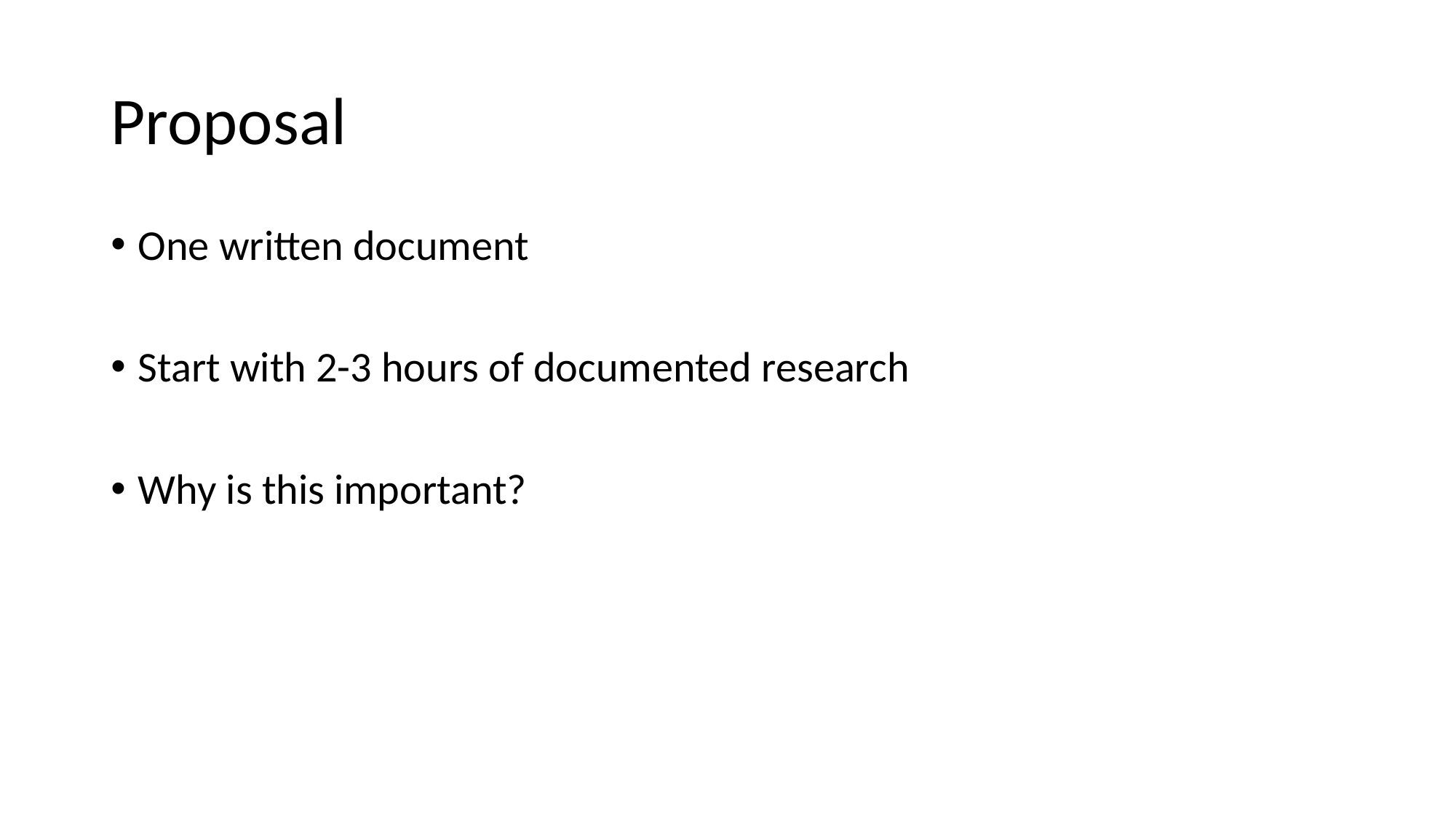

# Proposal
One written document

Start with 2-3 hours of documented research

Why is this important?